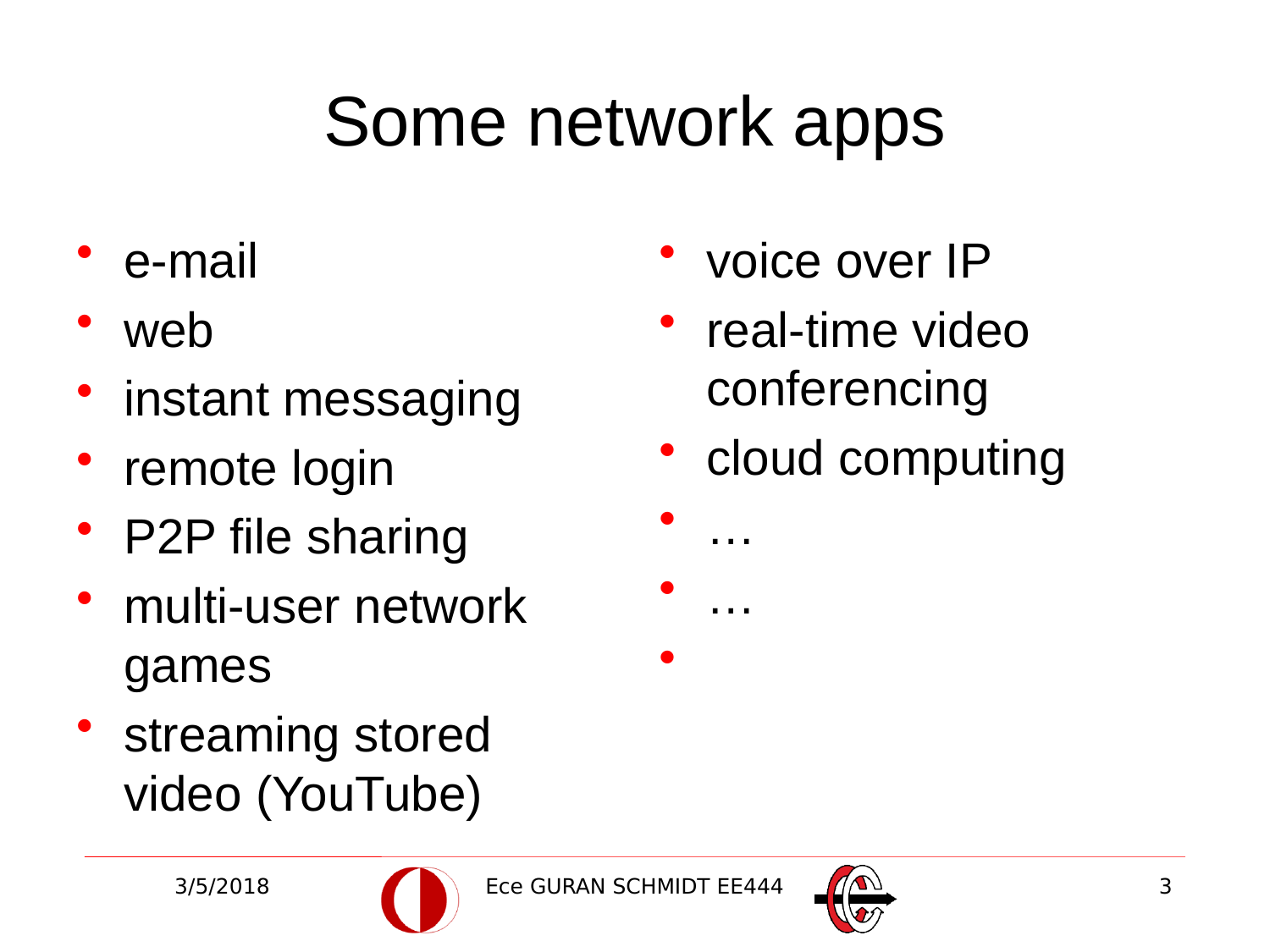

Some network apps
e-mail
web
instant messaging
remote login
P2P file sharing
multi-user network games
streaming stored video (YouTube)
voice over IP
real-time video conferencing
cloud computing
…
…

3/5/2018
Ece GURAN SCHMIDT EE444
3